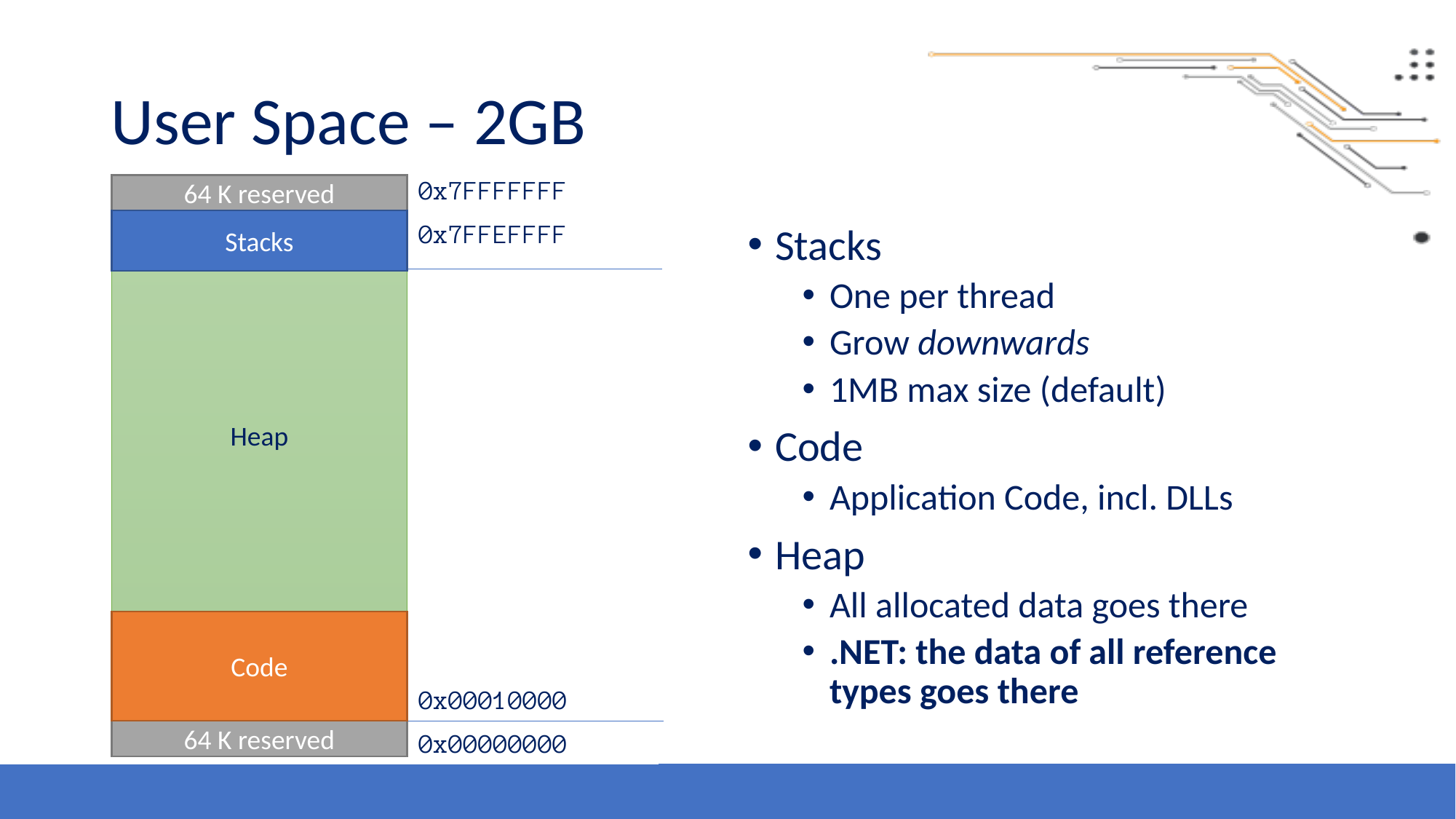

# User Space – 2GB

0x7FFFFFFF
64 K reserved
Heap
Stacks
0x7FFEFFFF

Stacks
One per thread
Grow downwards
1MB max size (default)
Code
Application Code, incl. DLLs
Heap
All allocated data goes there
.NET: the data of all reference types goes there
Code
0x00010000
0x00000000
64 K reserved